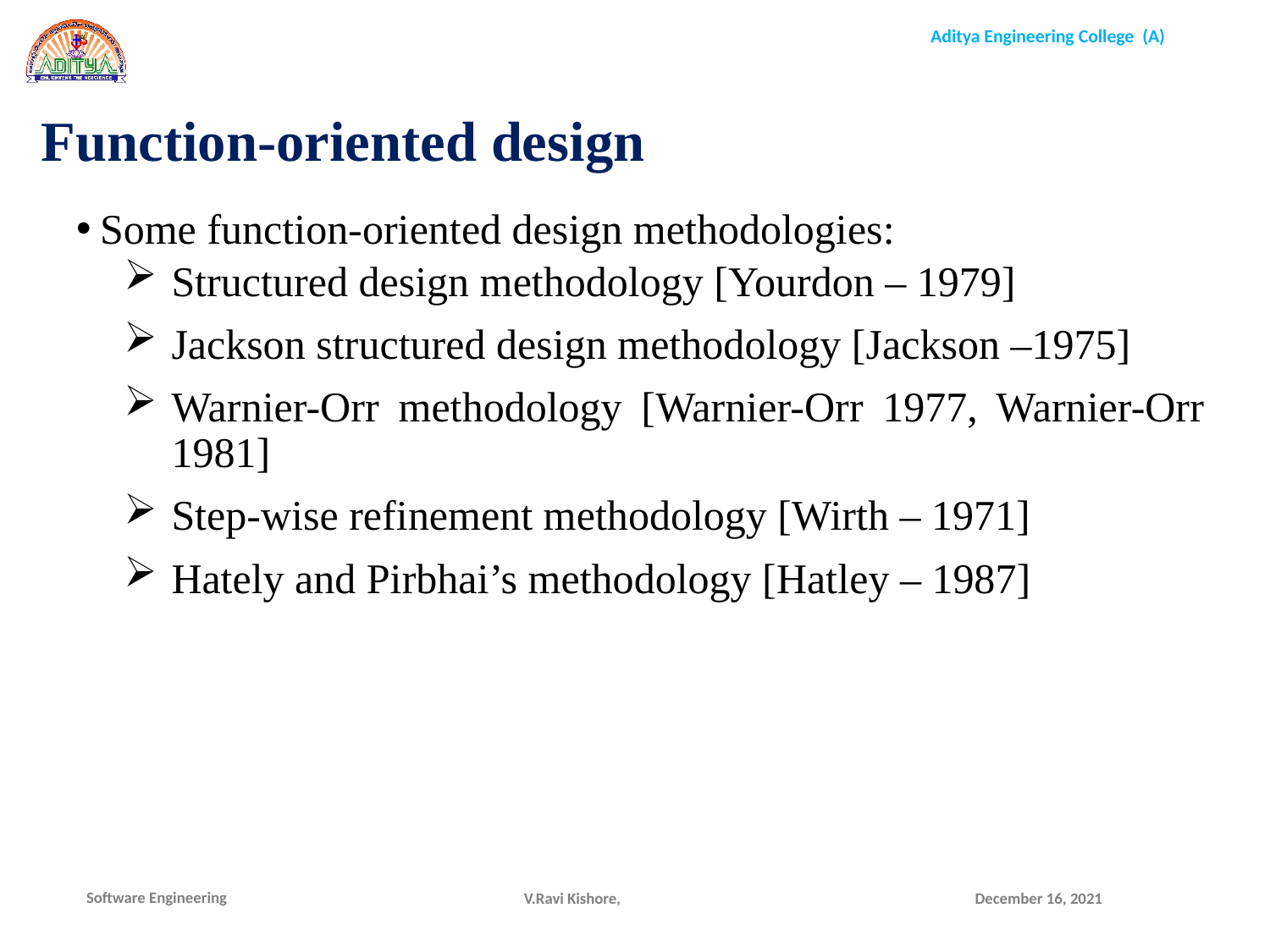

Function-oriented design
Some function-oriented design methodologies:
Structured design methodology [Yourdon – 1979]
Jackson structured design methodology [Jackson –1975]
Warnier-Orr methodology [Warnier-Orr 1977, Warnier-Orr 1981]
Step-wise refinement methodology [Wirth – 1971]
Hately and Pirbhai’s methodology [Hatley – 1987]

V.Ravi Kishore,
December 16, 2021